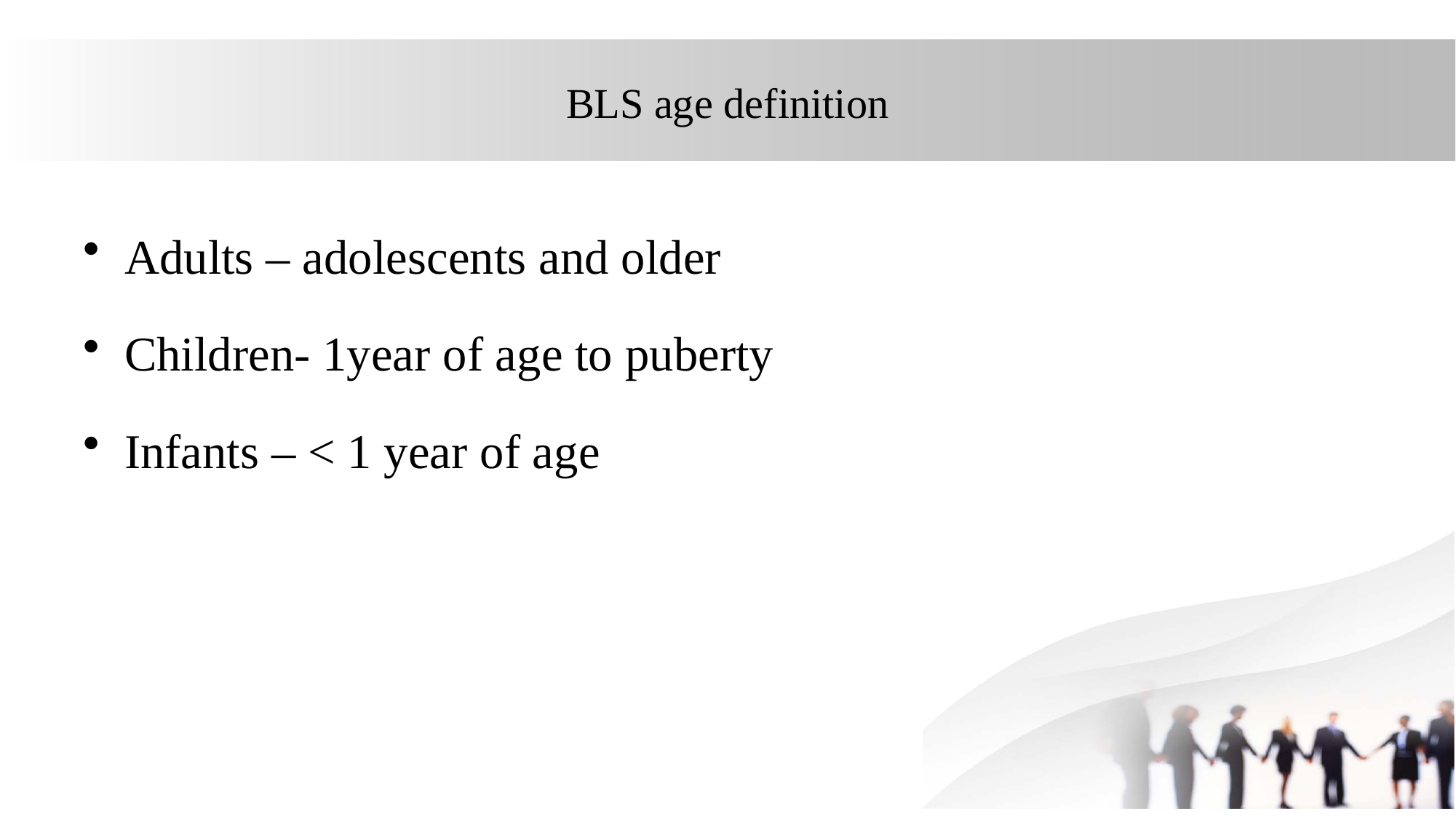

# BLS age definition
Adults – adolescents and older
Children- 1year of age to puberty
Infants – < 1 year of age